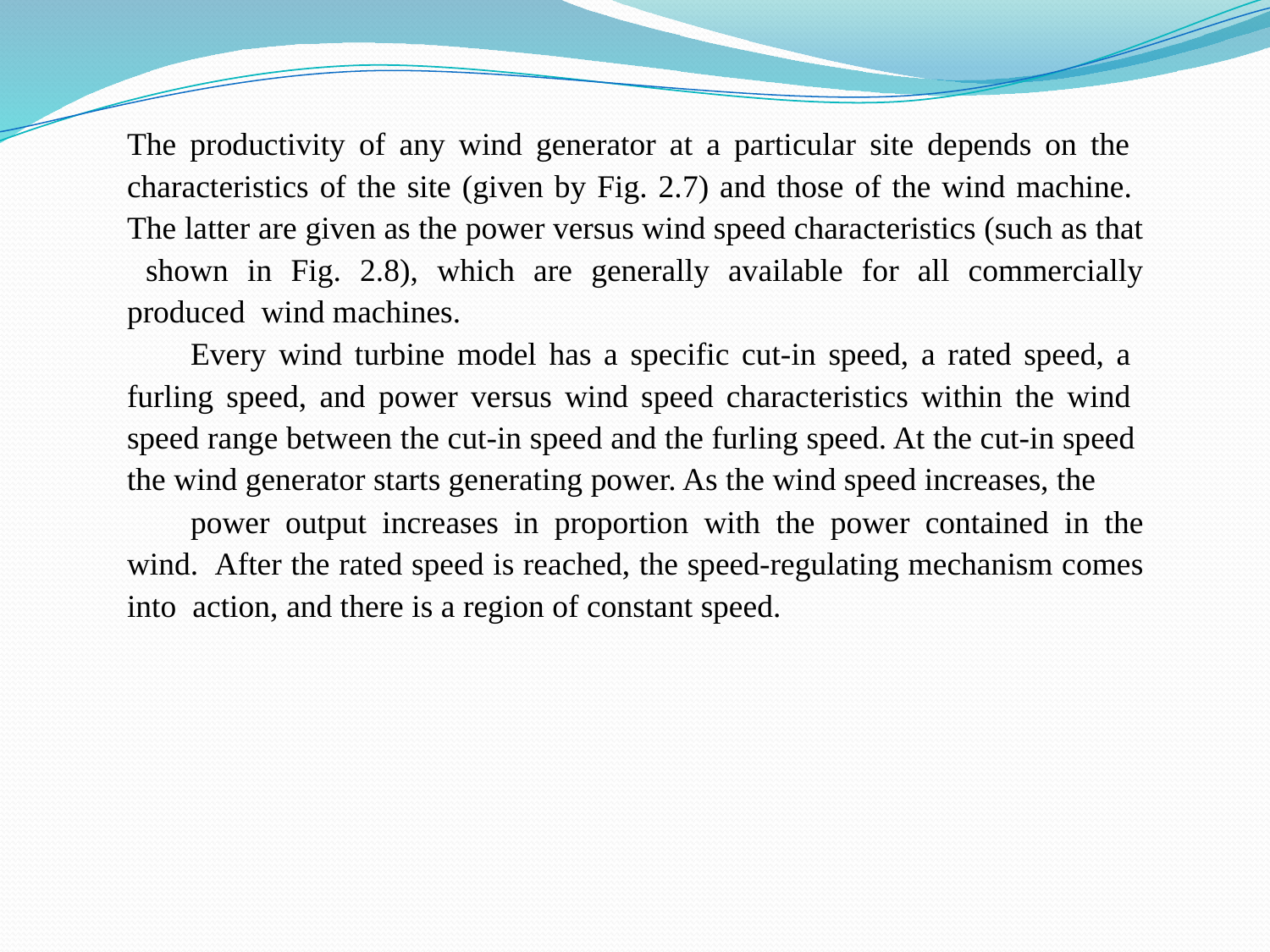

The productivity of any wind generator at a particular site depends on the  characteristics of the site (given by Fig. 2.7) and those of the wind machine.  The latter are given as the power versus wind speed characteristics (such as that  shown in Fig. 2.8), which are generally available for all commercially produced  wind machines.
Every wind turbine model has a specific cut-in speed, a rated speed, a  furling speed, and power versus wind speed characteristics within the wind  speed range between the cut-in speed and the furling speed. At the cut-in speed  the wind generator starts generating power. As the wind speed increases, the
power output increases in proportion with the power contained in the wind.  After the rated speed is reached, the speed-regulating mechanism comes into  action, and there is a region of constant speed.